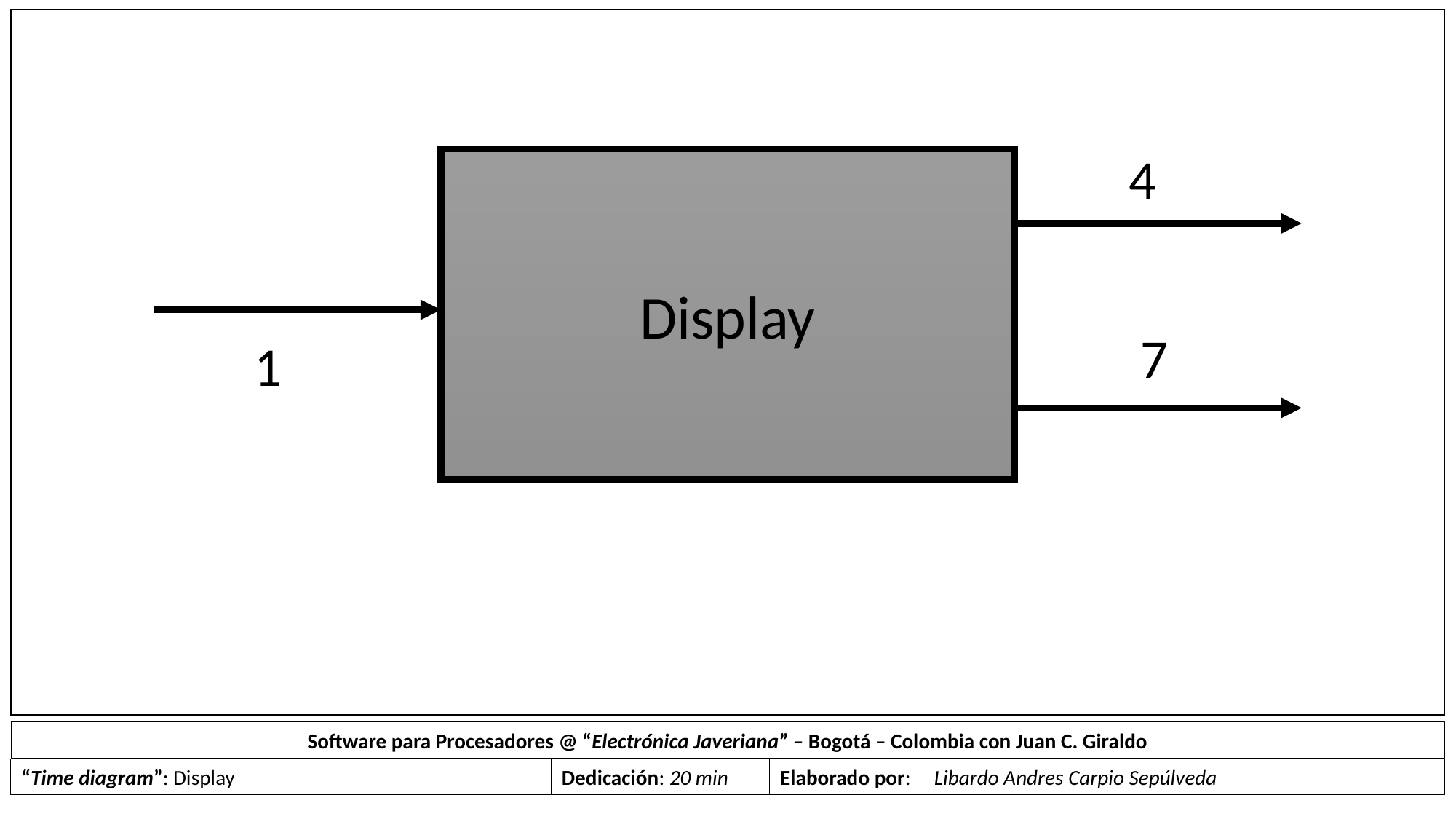

4
Display
7
1
Software para Procesadores @ “Electrónica Javeriana” – Bogotá – Colombia con Juan C. Giraldo
“Time diagram”: Display
Elaborado por:     Libardo Andres Carpio Sepúlveda
Dedicación: 20 min